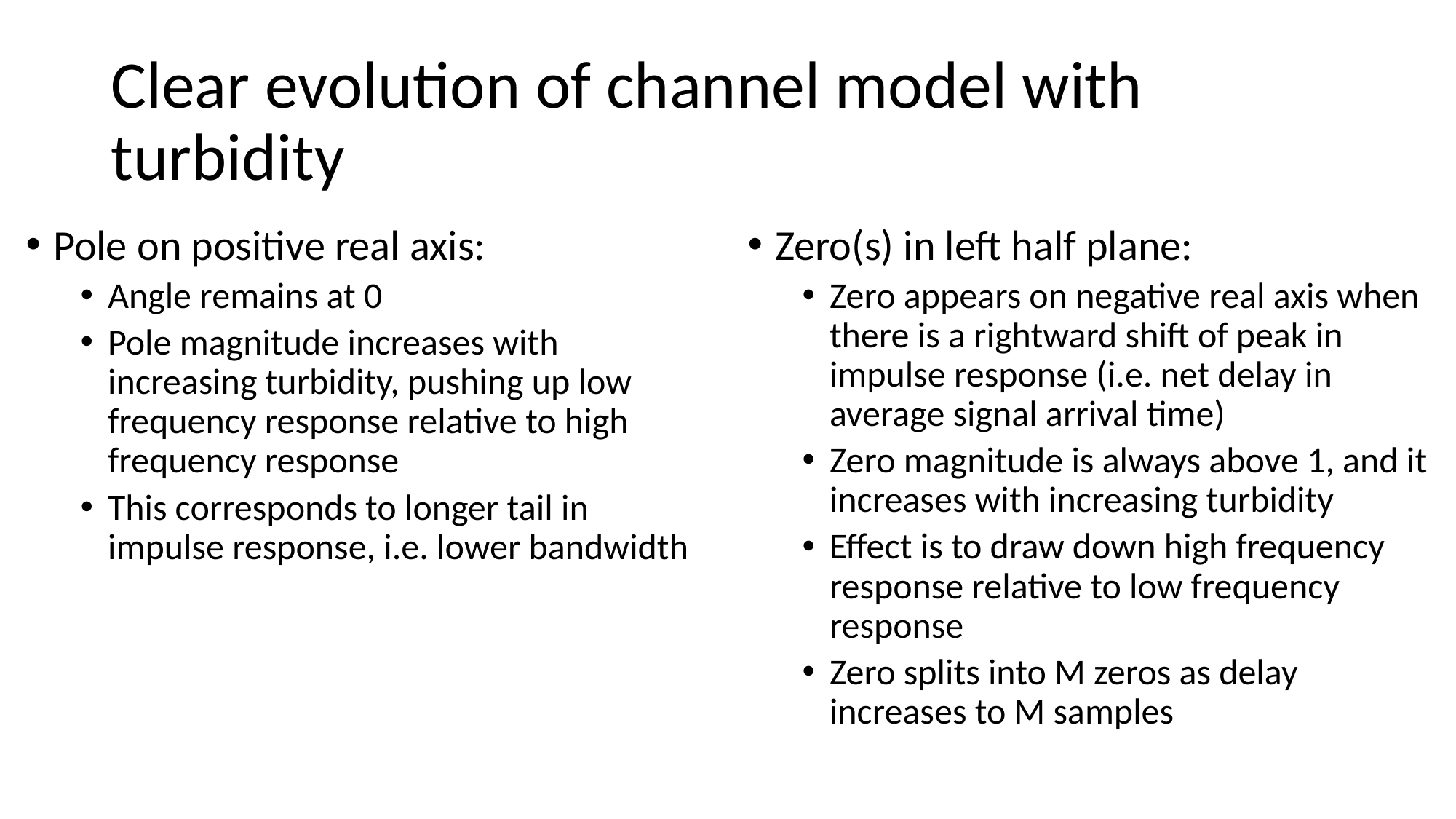

# Clear evolution of channel model with turbidity
Pole on positive real axis:
Angle remains at 0
Pole magnitude increases with increasing turbidity, pushing up low frequency response relative to high frequency response
This corresponds to longer tail in impulse response, i.e. lower bandwidth
Zero(s) in left half plane:
Zero appears on negative real axis when there is a rightward shift of peak in impulse response (i.e. net delay in average signal arrival time)
Zero magnitude is always above 1, and it increases with increasing turbidity
Effect is to draw down high frequency response relative to low frequency response
Zero splits into M zeros as delay increases to M samples